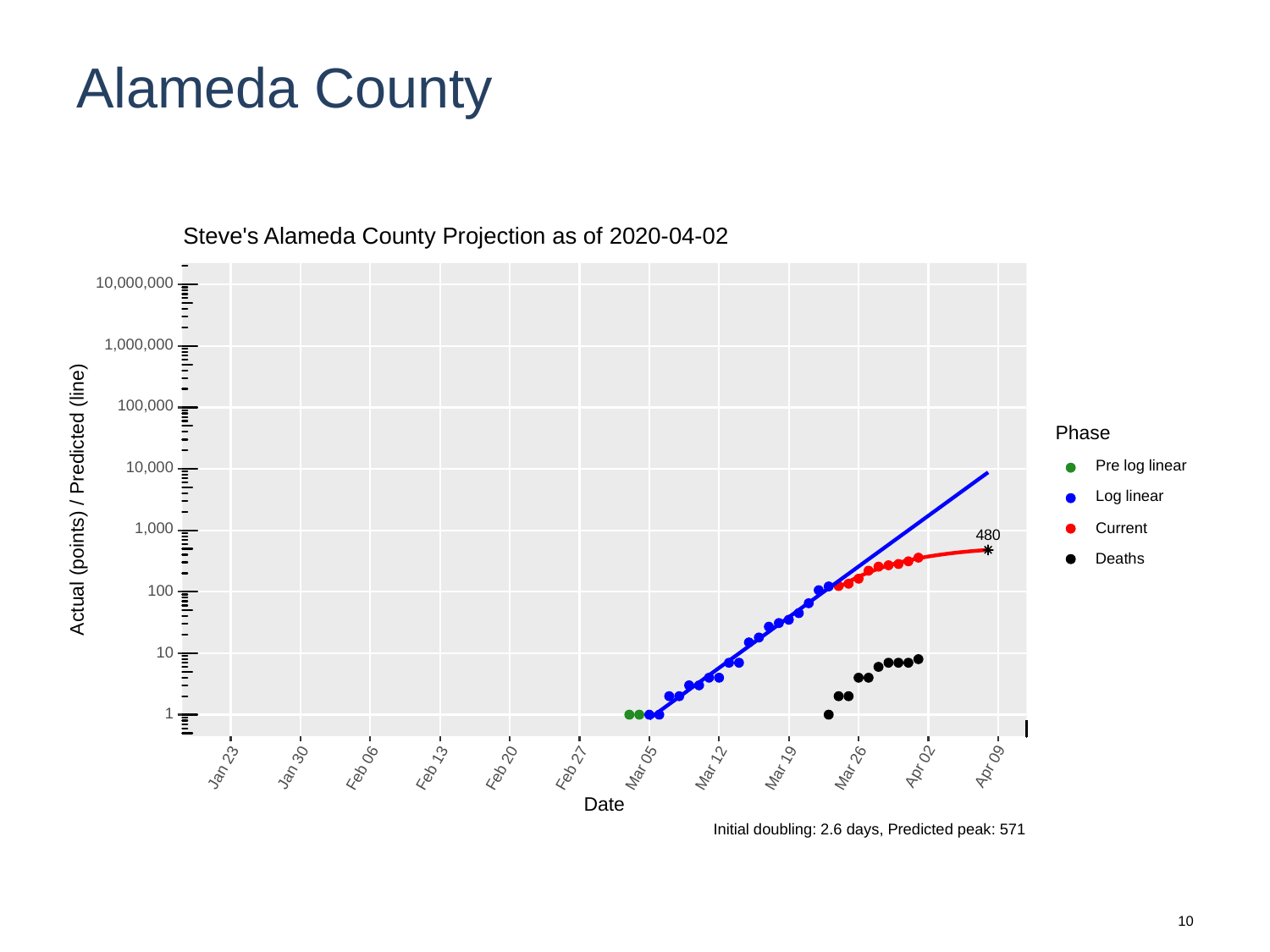

# Alameda County

Steve's Alameda County Projection as of 2020-04-02

10,000,000

1,000,000

100,000

Phase

Pre log linear
10,000

Log linear
Actual (points) / Predicted (line)

1,000
Current

480

Deaths

100

10

1

Apr 02
Apr 09
Jan 23
Jan 30
Mar 05
Mar 19
Mar 26
Feb 13
Mar 12
Feb 06
Feb 20
Feb 27
Date
Initial doubling: 2.6 days, Predicted peak: 571
10